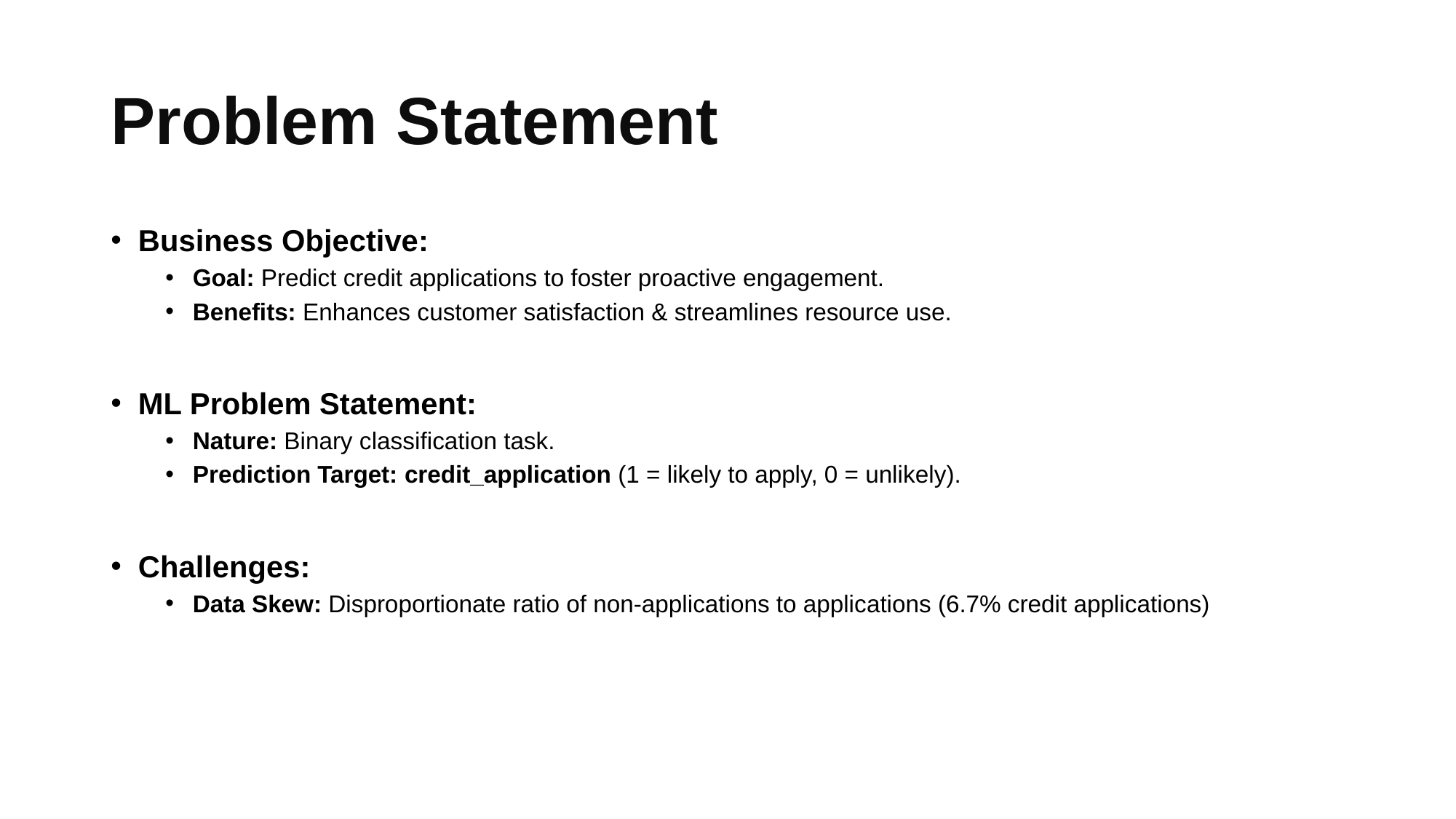

# Problem Statement

Business Objective:
Goal: Predict credit applications to foster proactive engagement.
Benefits: Enhances customer satisfaction & streamlines resource use.

ML Problem Statement:
Nature: Binary classification task.
Prediction Target: credit_application (1 = likely to apply, 0 = unlikely).

Challenges:
Data Skew: Disproportionate ratio of non-applications to applications (6.7% credit applications)